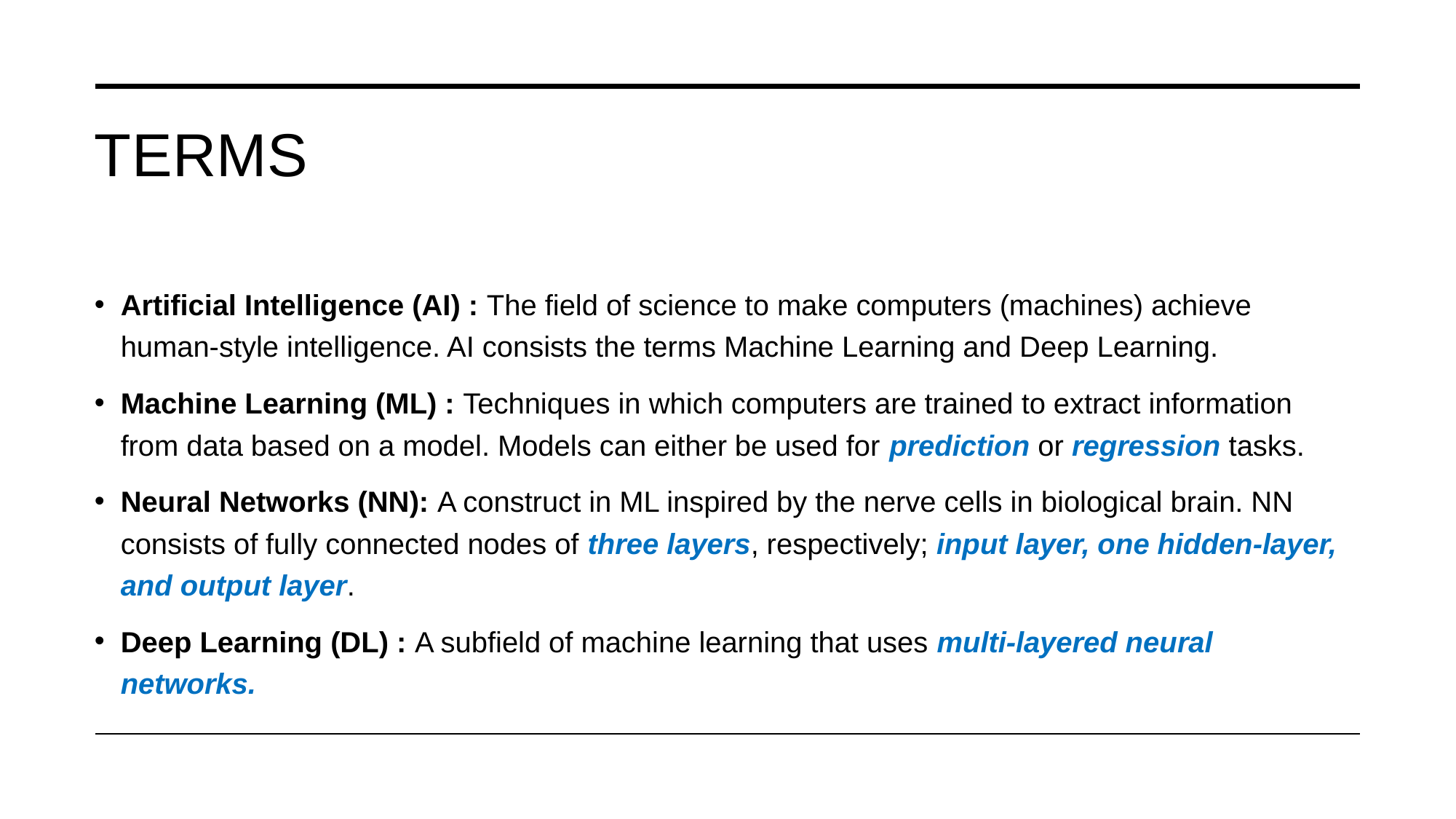

# Terms
Artificial Intelligence (AI) : The field of science to make computers (machines) achieve human-style intelligence. AI consists the terms Machine Learning and Deep Learning.
Machine Learning (ML) : Techniques in which computers are trained to extract information from data based on a model. Models can either be used for prediction or regression tasks.
Neural Networks (NN): A construct in ML inspired by the nerve cells in biological brain. NN consists of fully connected nodes of three layers, respectively; input layer, one hidden-layer, and output layer.
Deep Learning (DL) : A subfield of machine learning that uses multi-layered neural networks.